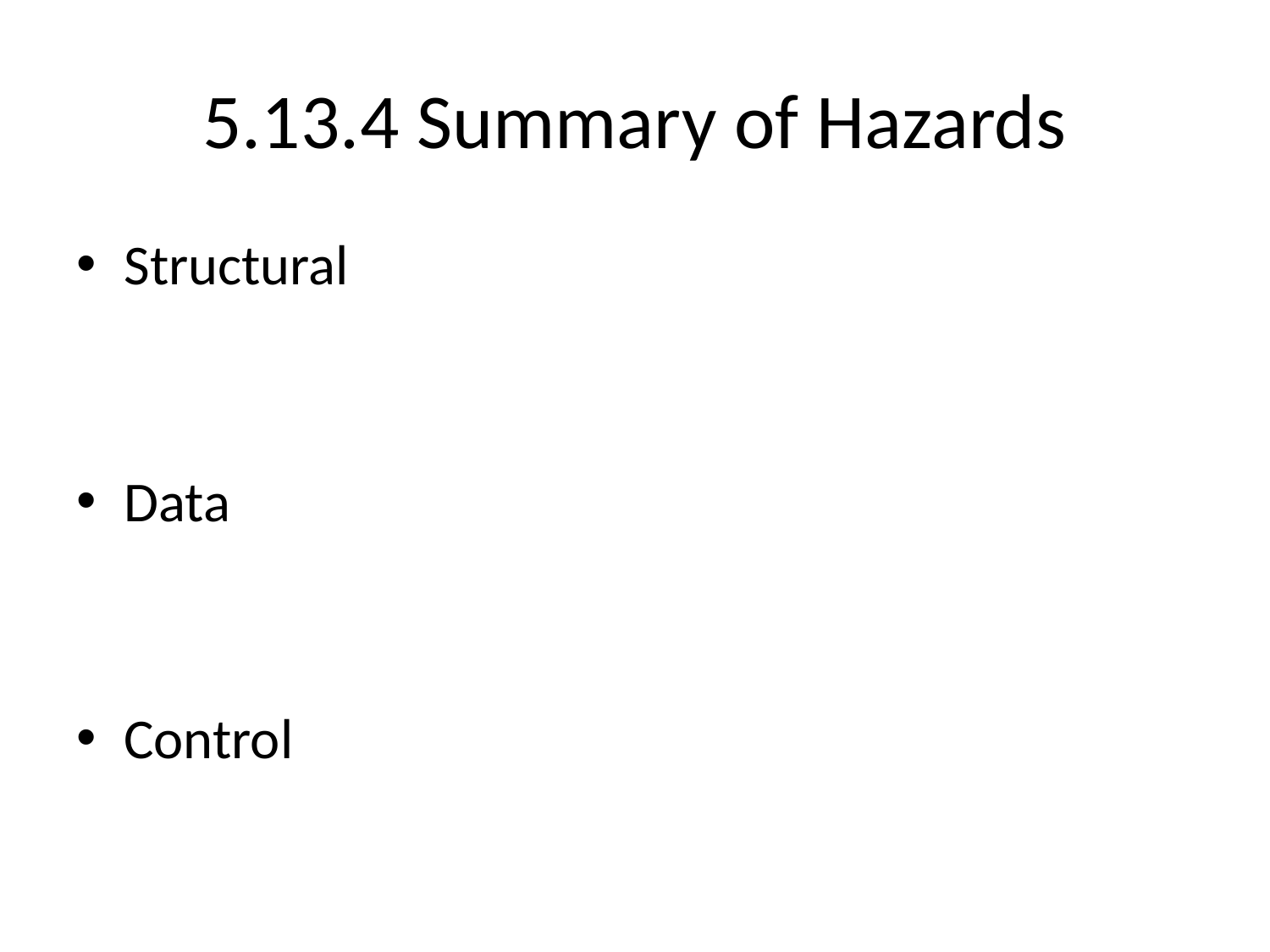

# 5.13.4 Summary of Hazards
Structural

Data

Control